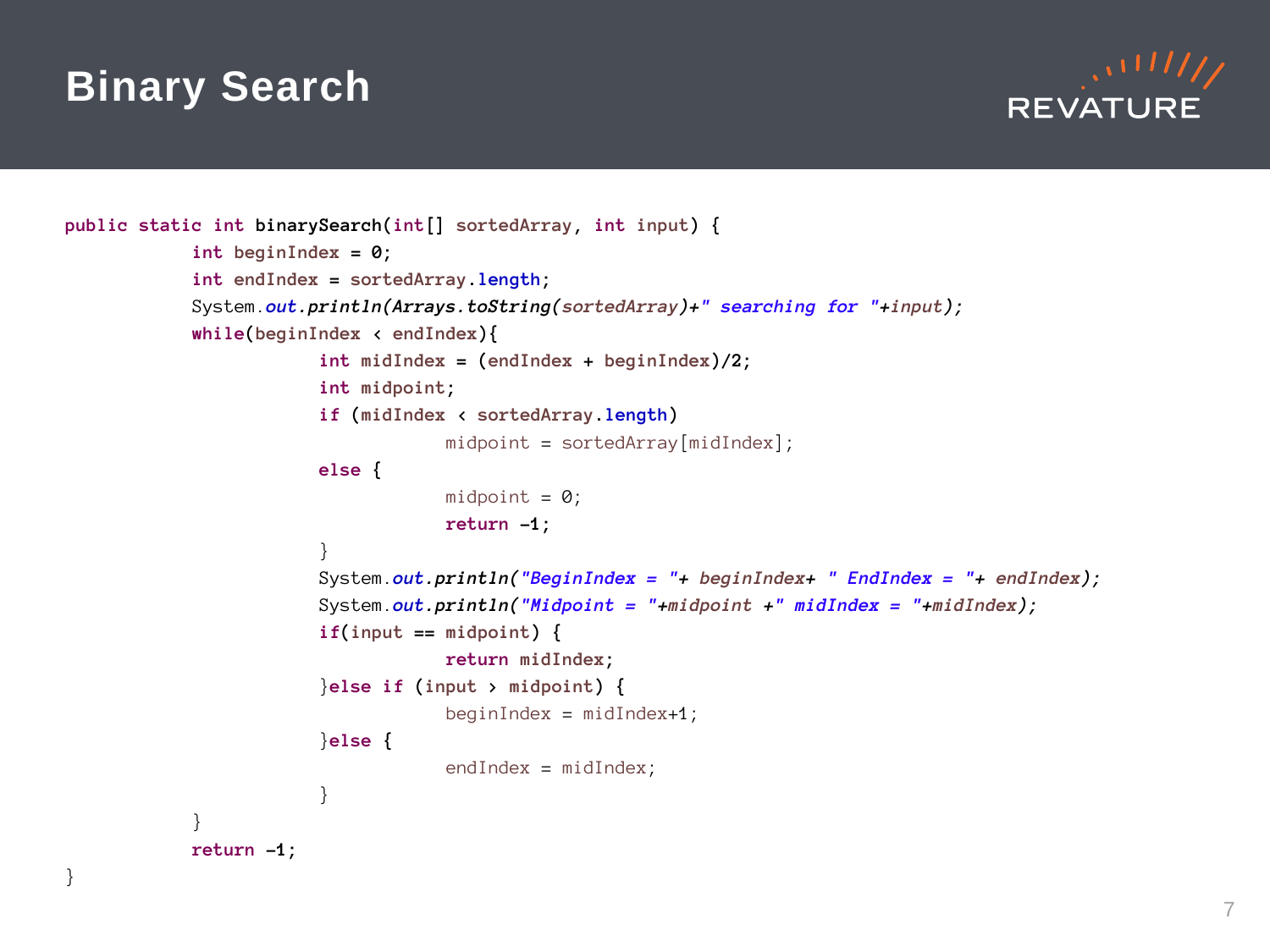

# Binary Search
public static int binarySearch(int[] sortedArray, int input) {
	int beginIndex = 0;
	int endIndex = sortedArray.length;
	System.out.println(Arrays.toString(sortedArray)+" searching for "+input);
	while(beginIndex < endIndex){
		int midIndex = (endIndex + beginIndex)/2;
		int midpoint;
		if (midIndex < sortedArray.length)
			midpoint = sortedArray[midIndex];
		else {
			midpoint = 0;
			return -1;
		}
		System.out.println("BeginIndex = "+ beginIndex+ " EndIndex = "+ endIndex);
		System.out.println("Midpoint = "+midpoint +" midIndex = "+midIndex);
		if(input == midpoint) {
			return midIndex;
		}else if (input > midpoint) {
			beginIndex = midIndex+1;
		}else {
			endIndex = midIndex;
		}
	}
	return -1;
}
7